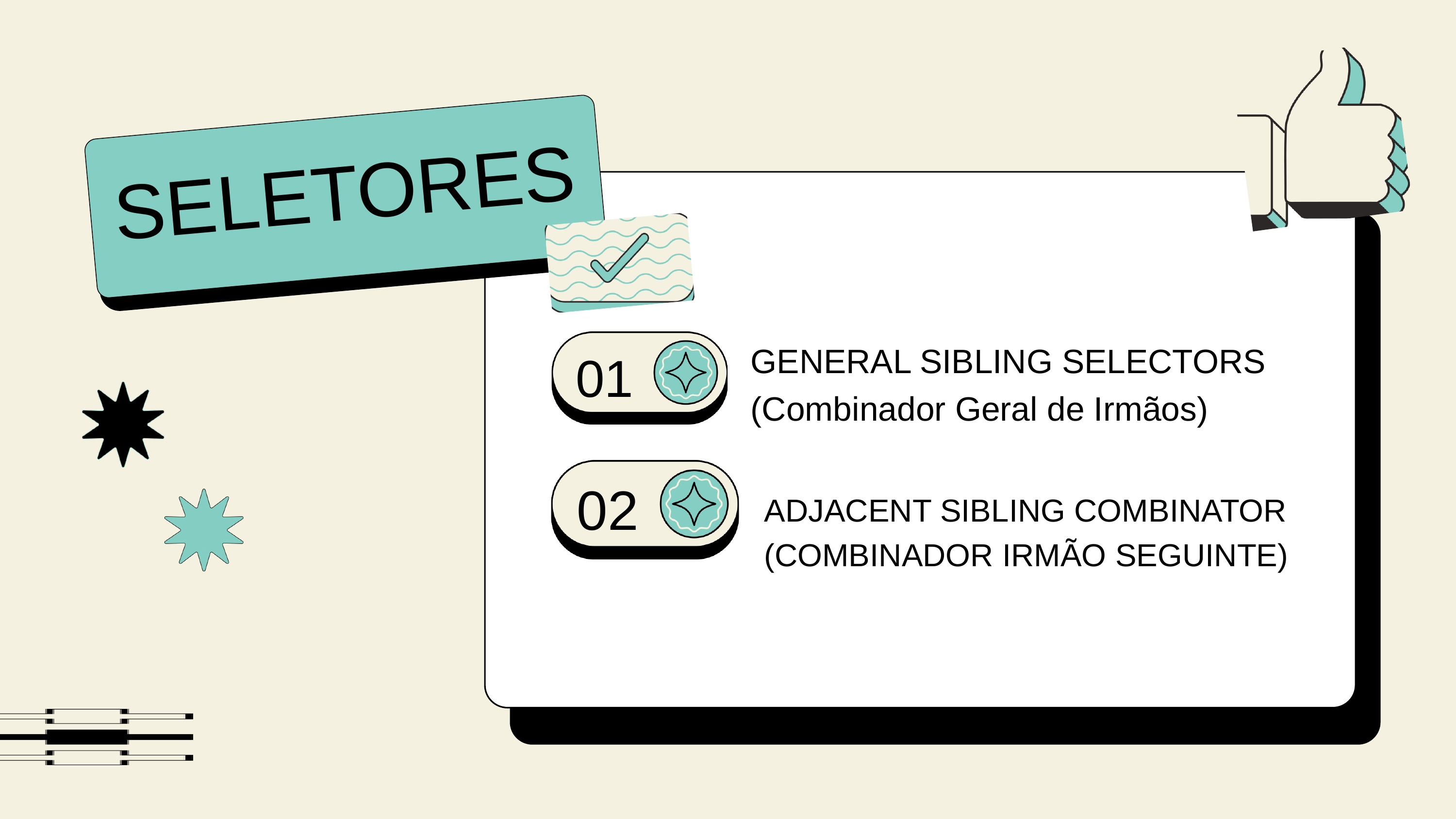

SELETORES

GENERAL SIBLING SELECTORS
(Combinador Geral de Irmãos)
01

02
ADJACENT SIBLING COMBINATOR
(COMBINADOR IRMÃO SEGUINTE)